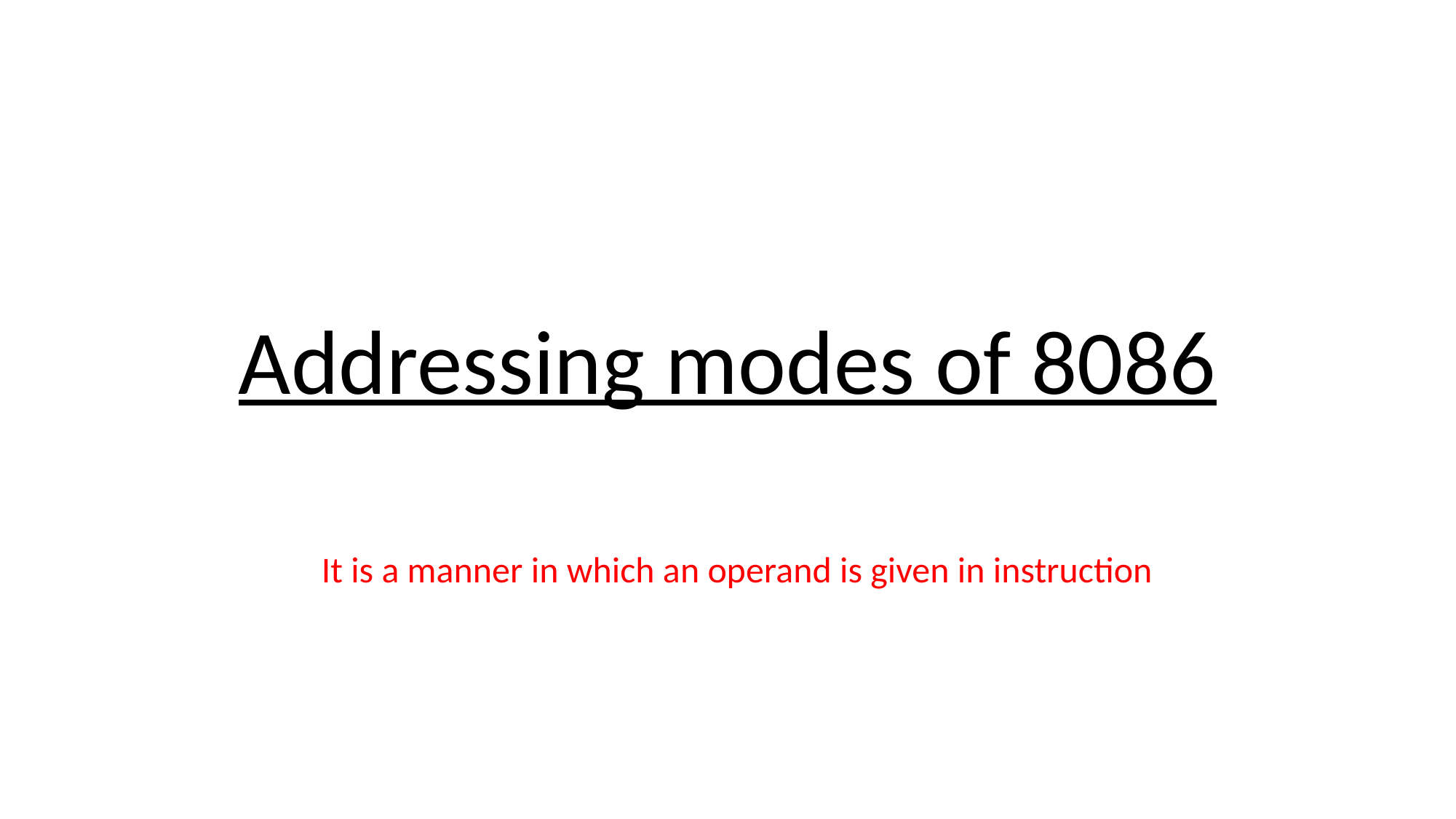

# Addressing modes of 8086
It is a manner in which an operand is given in instruction